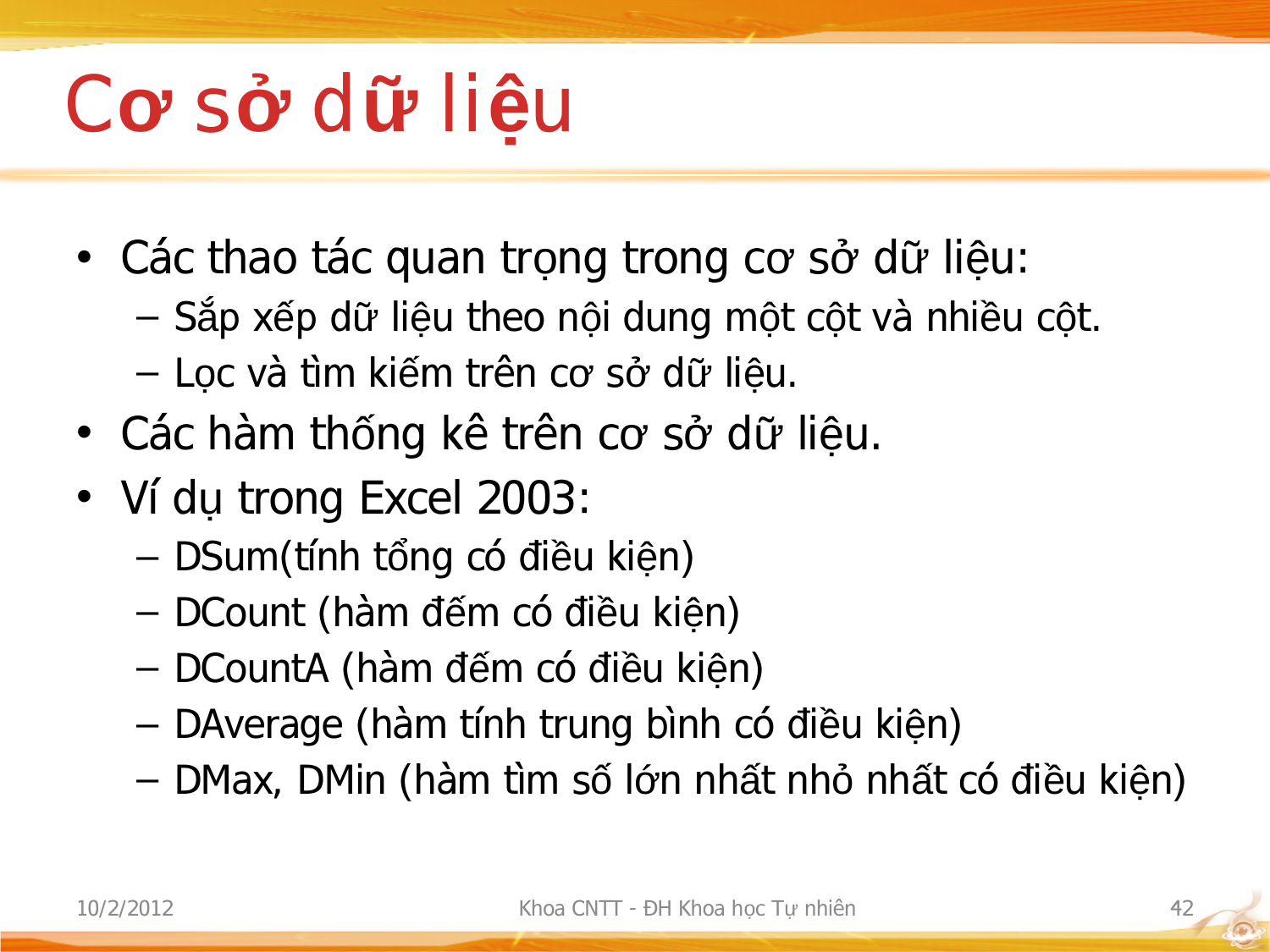

# Cơ sở dữ liệu
Các thao tác quan trọng trong cơ sở dữ liệu:
Sắp xếp dữ liệu theo nội dung một cột và nhiều cột.
Lọc và tìm kiếm trên cơ sở dữ liệu.
Các hàm thống kê trên cơ sở dữ liệu.
Ví dụ trong Excel 2003:
DSum(tính tổng có điều kiện)
DCount (hàm đếm có điều kiện)
DCountA (hàm đếm có điều kiện)
DAverage (hàm tính trung bình có điều kiện)
DMax, DMin (hàm tìm số lớn nhất nhỏ nhất có điều kiện)

10/2/2012
Khoa CNTT - ĐH Khoa học Tự nhiên
42